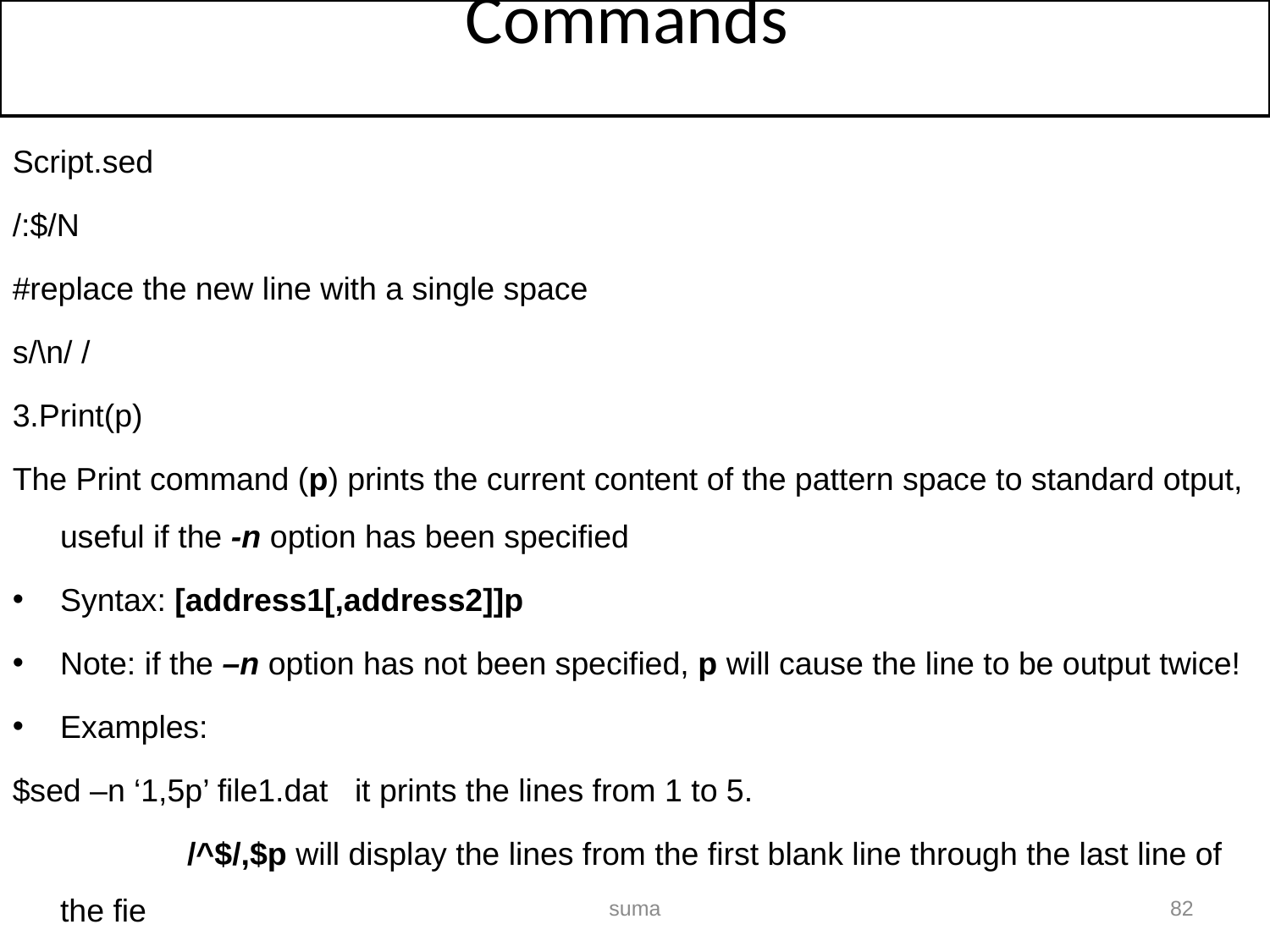

Commands

Script.sed
/:$/N
#replace the new line with a single space
s/\n/ /
3.Print(p)
The Print command (p) prints the current content of the pattern space to standard otput, useful if the -n option has been specified
Syntax: [address1[,address2]]p
Note: if the –n option has not been specified, p will cause the line to be output twice!
Examples:
$sed –n ‘1,5p’ file1.dat   it prints the lines from 1 to 5.
		/^$/,$p will display the lines from the first blank line through the last line of the fie
suma
82